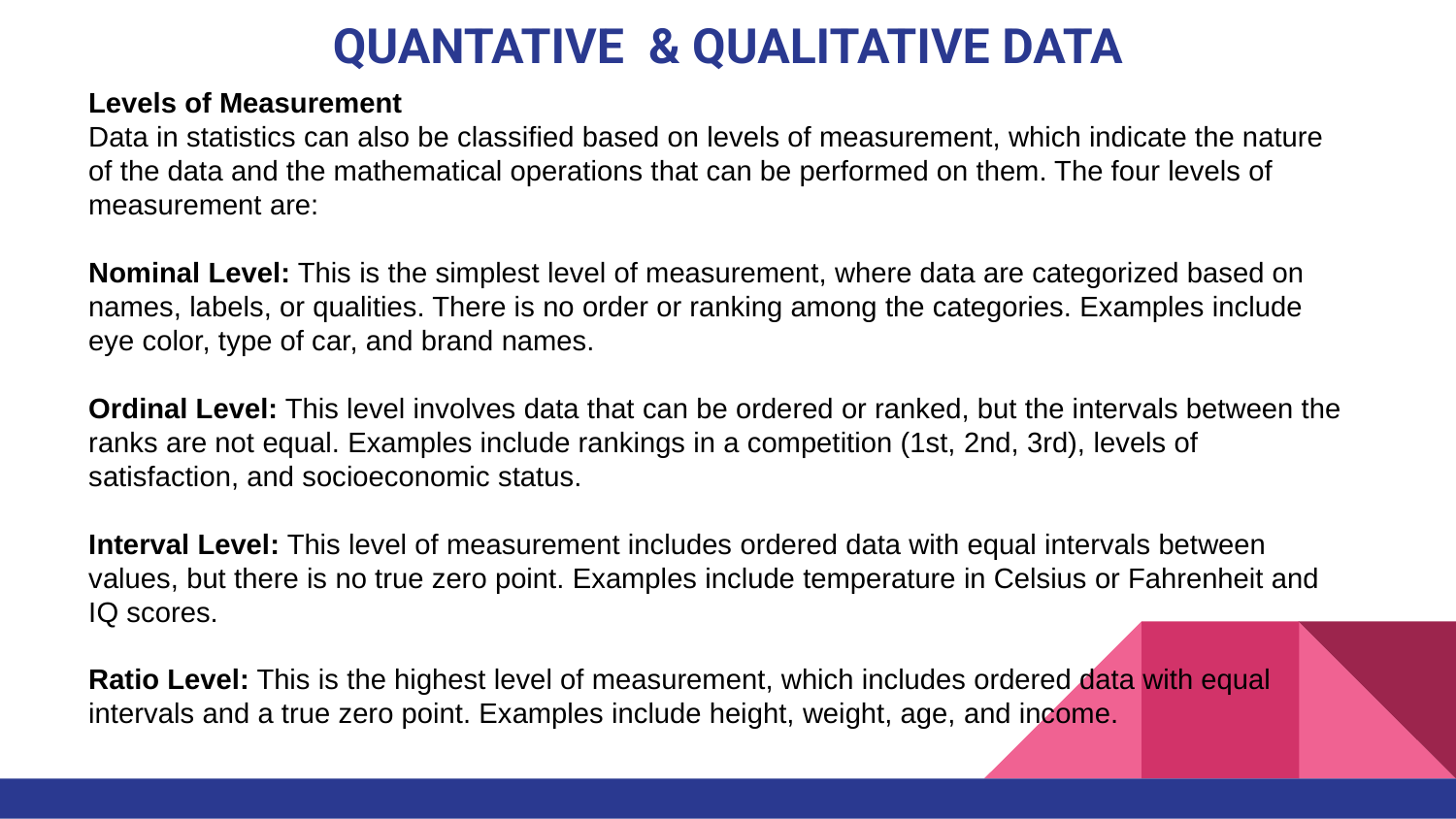

# QUANTATIVE  & QUALITATIVE DATA
Levels of Measurement
Data in statistics can also be classified based on levels of measurement, which indicate the nature of the data and the mathematical operations that can be performed on them. The four levels of measurement are:

Nominal Level: This is the simplest level of measurement, where data are categorized based on names, labels, or qualities. There is no order or ranking among the categories. Examples include eye color, type of car, and brand names.

Ordinal Level: This level involves data that can be ordered or ranked, but the intervals between the ranks are not equal. Examples include rankings in a competition (1st, 2nd, 3rd), levels of satisfaction, and socioeconomic status.

Interval Level: This level of measurement includes ordered data with equal intervals between values, but there is no true zero point. Examples include temperature in Celsius or Fahrenheit and IQ scores.

Ratio Level: This is the highest level of measurement, which includes ordered data with equal intervals and a true zero point. Examples include height, weight, age, and income.